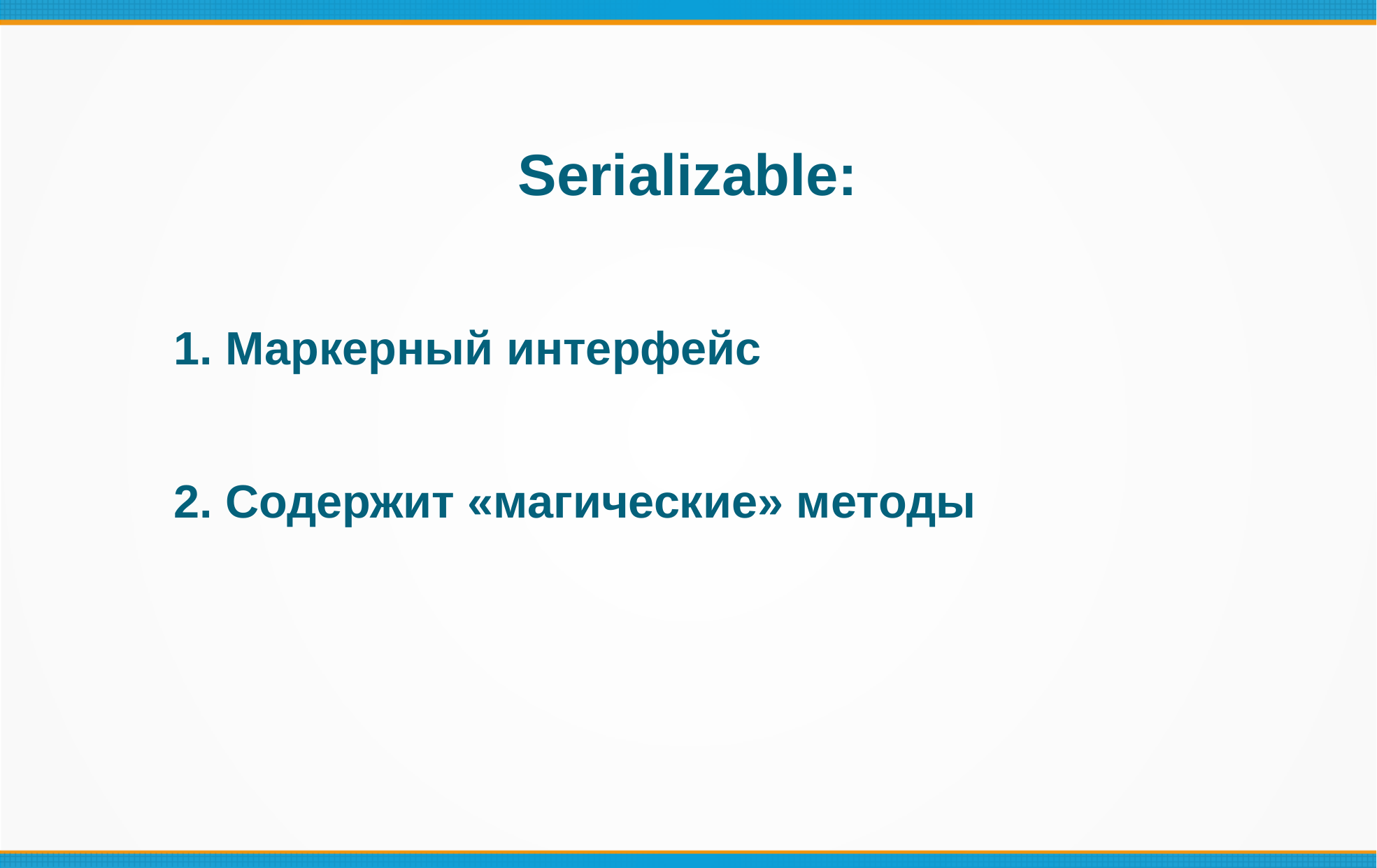

Serializable:

 	1. Маркерный интерфейс

 	2. Содержит «магические» методы